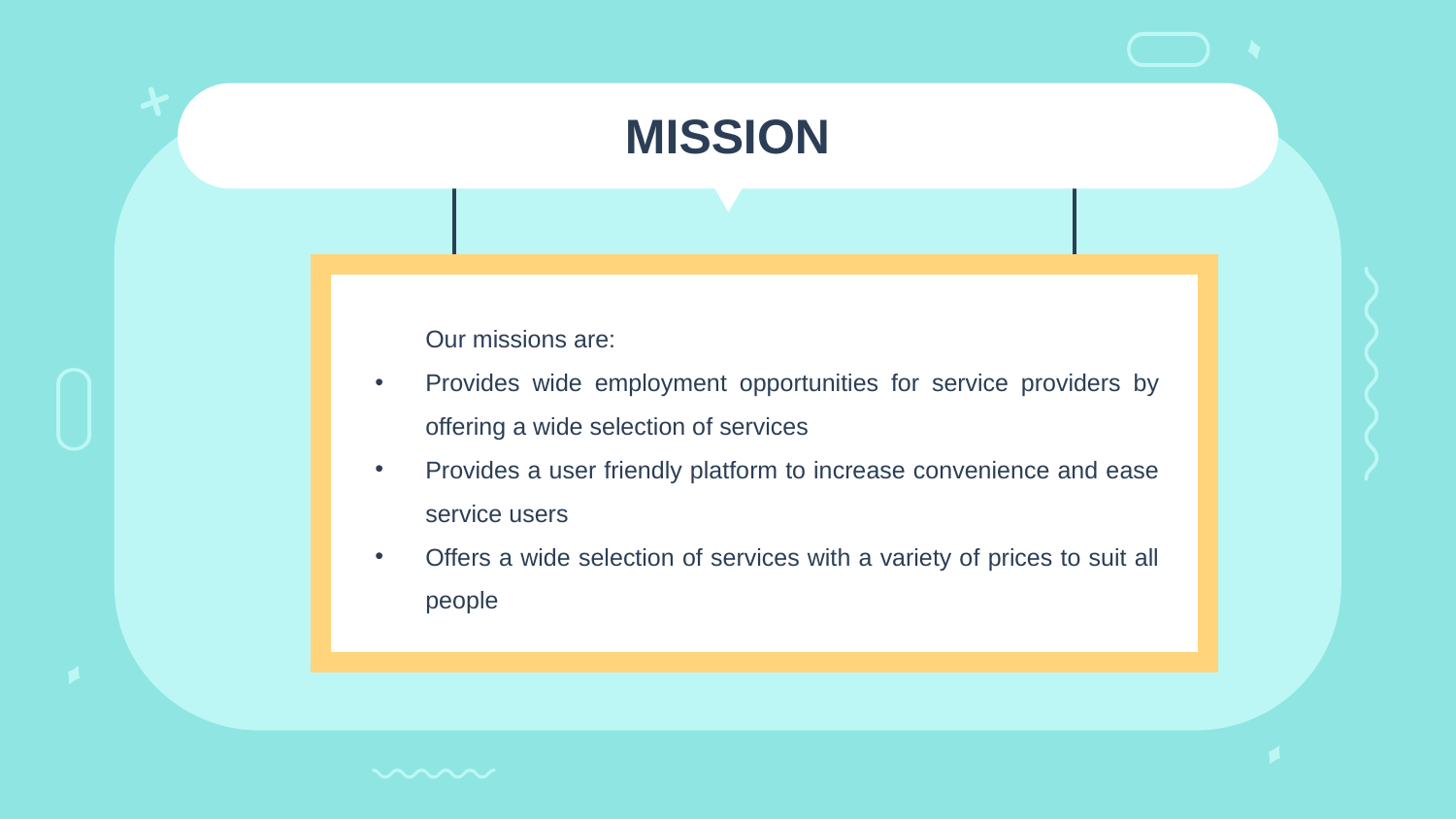

# MISSION
	Our missions are:
Provides wide employment opportunities for service providers by offering a wide selection of services
Provides a user friendly platform to increase convenience and ease service users
Offers a wide selection of services with a variety of prices to suit all people